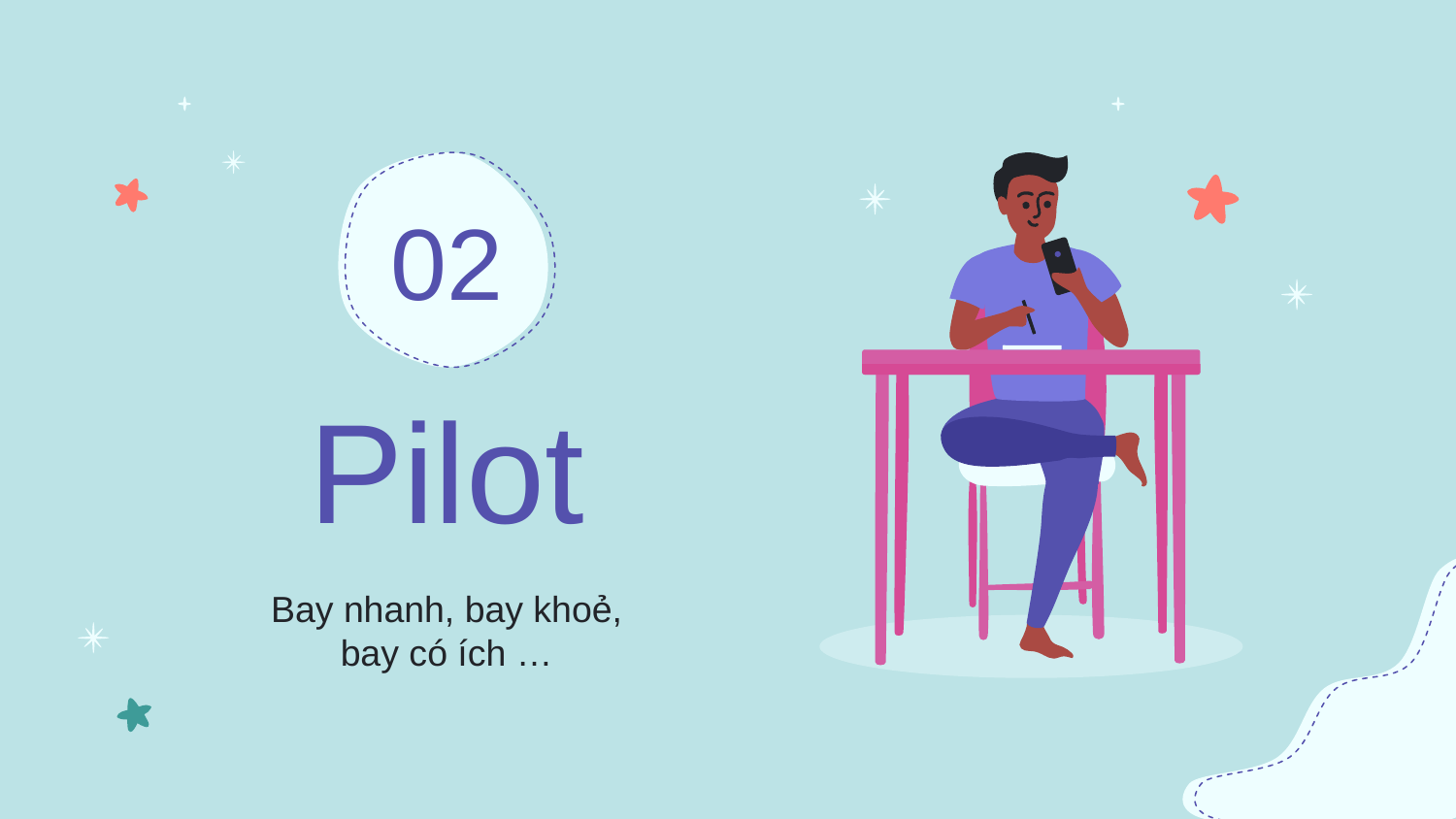

# 02

Pilot
Bay nhanh, bay khoẻ, bay có ích …